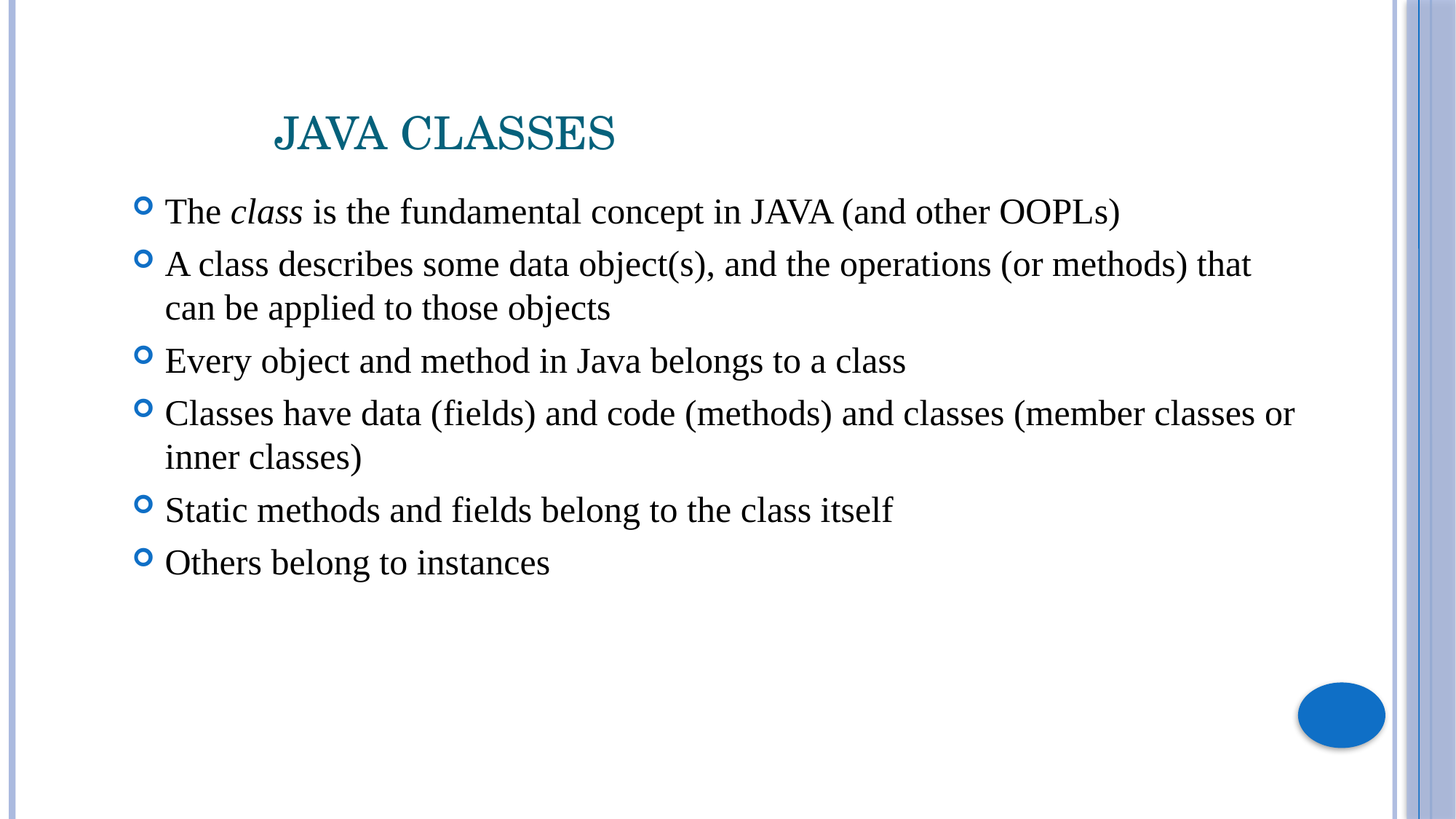

# JAVA Classes
The class is the fundamental concept in JAVA (and other OOPLs)
A class describes some data object(s), and the operations (or methods) that can be applied to those objects
Every object and method in Java belongs to a class
Classes have data (fields) and code (methods) and classes (member classes or inner classes)
Static methods and fields belong to the class itself
Others belong to instances